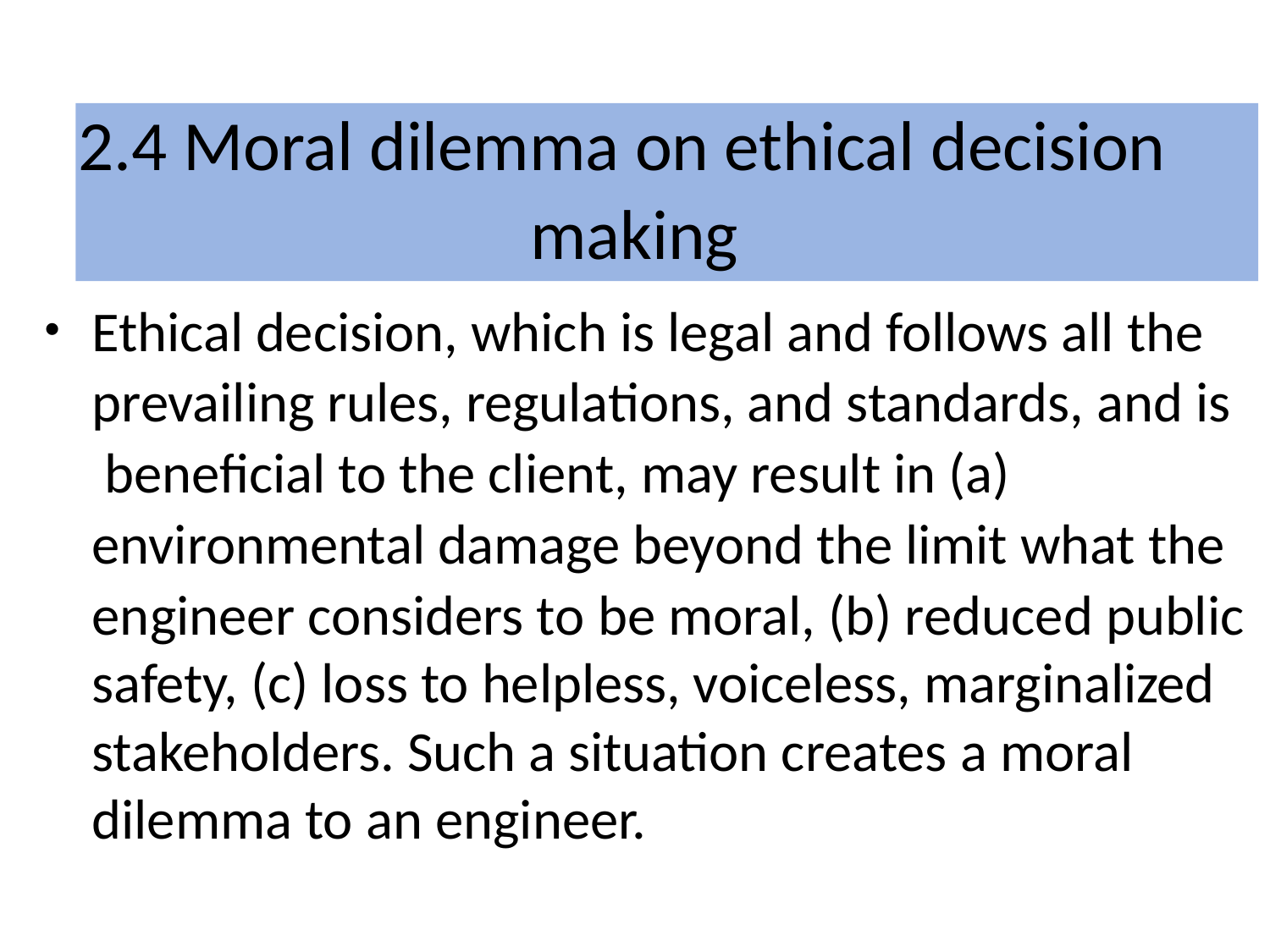

# 2.4 Moral dilemma on ethical decision
making

Ethical decision, which is legal and follows all the  prevailing rules, regulations, and standards, and is  beneficial to the client, may result in (a)
environmental damage beyond the limit what the  engineer considers to be moral, (b) reduced public
safety, (c) loss to helpless, voiceless, marginalized
stakeholders. Such a situation creates a moral  dilemma to an engineer.